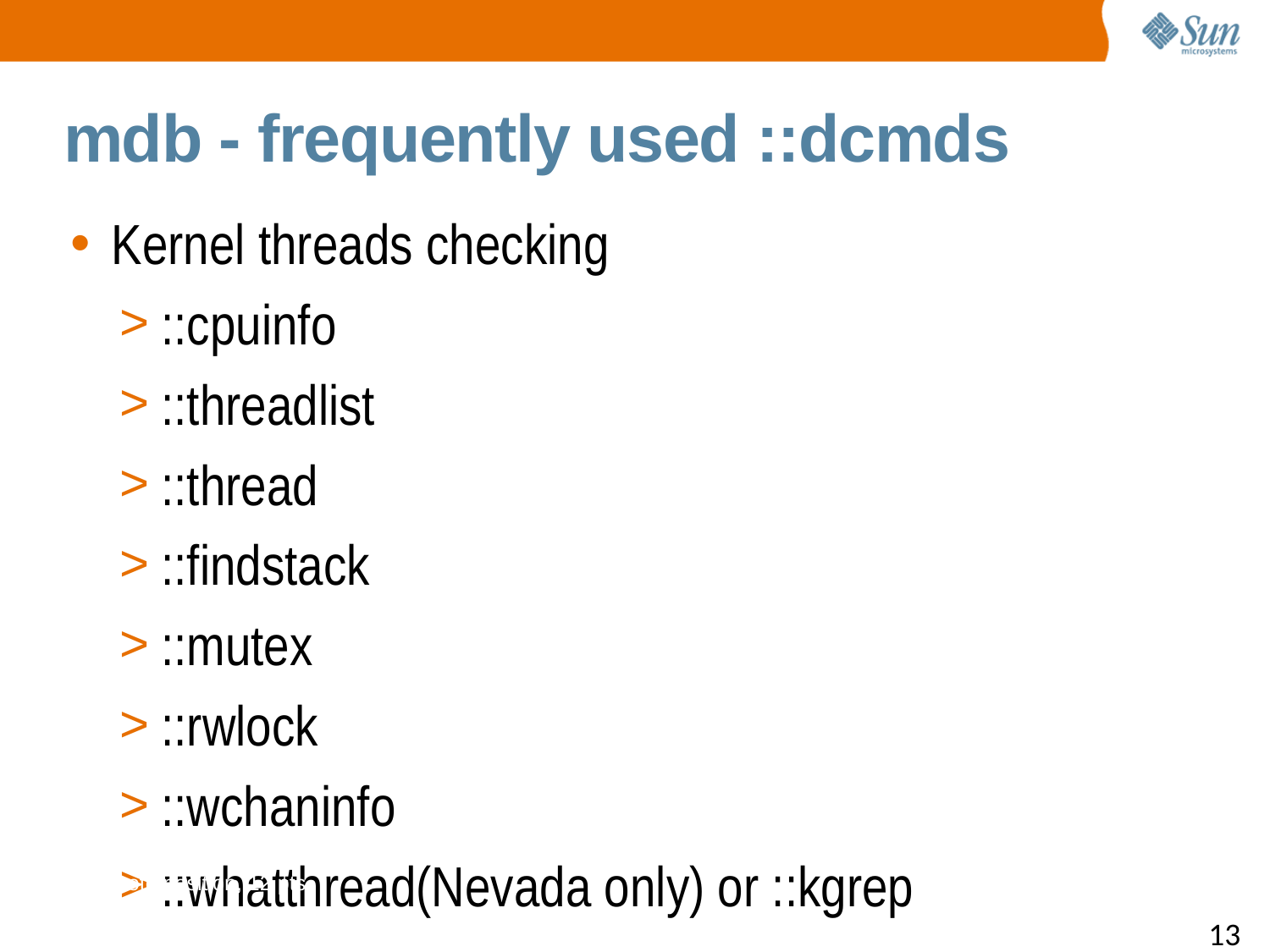

mdb - frequently used ::dcmds
Kernel threads checking
::cpuinfo
::threadlist
::thread
::findstack
::mutex
::rwlock
::wchaninfo
::whatthread(Nevada only) or ::kgrep

Footnote position, 12 pts.
13